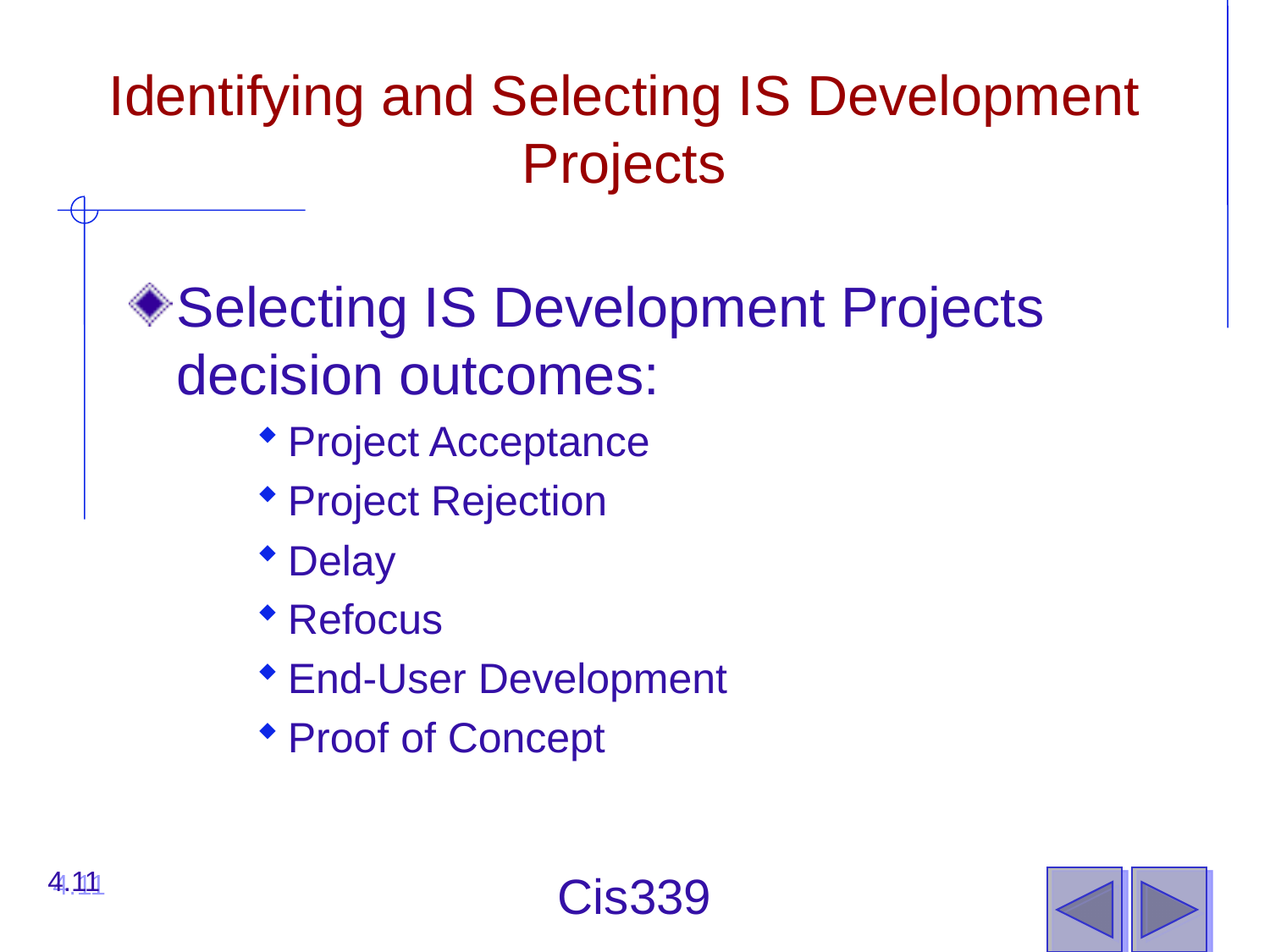

# Identifying and Selecting IS Development Projects
Selecting IS Development Projects decision outcomes:
Project Acceptance
Project Rejection
Delay
Refocus
End-User Development
Proof of Concept

4.11
Cis339